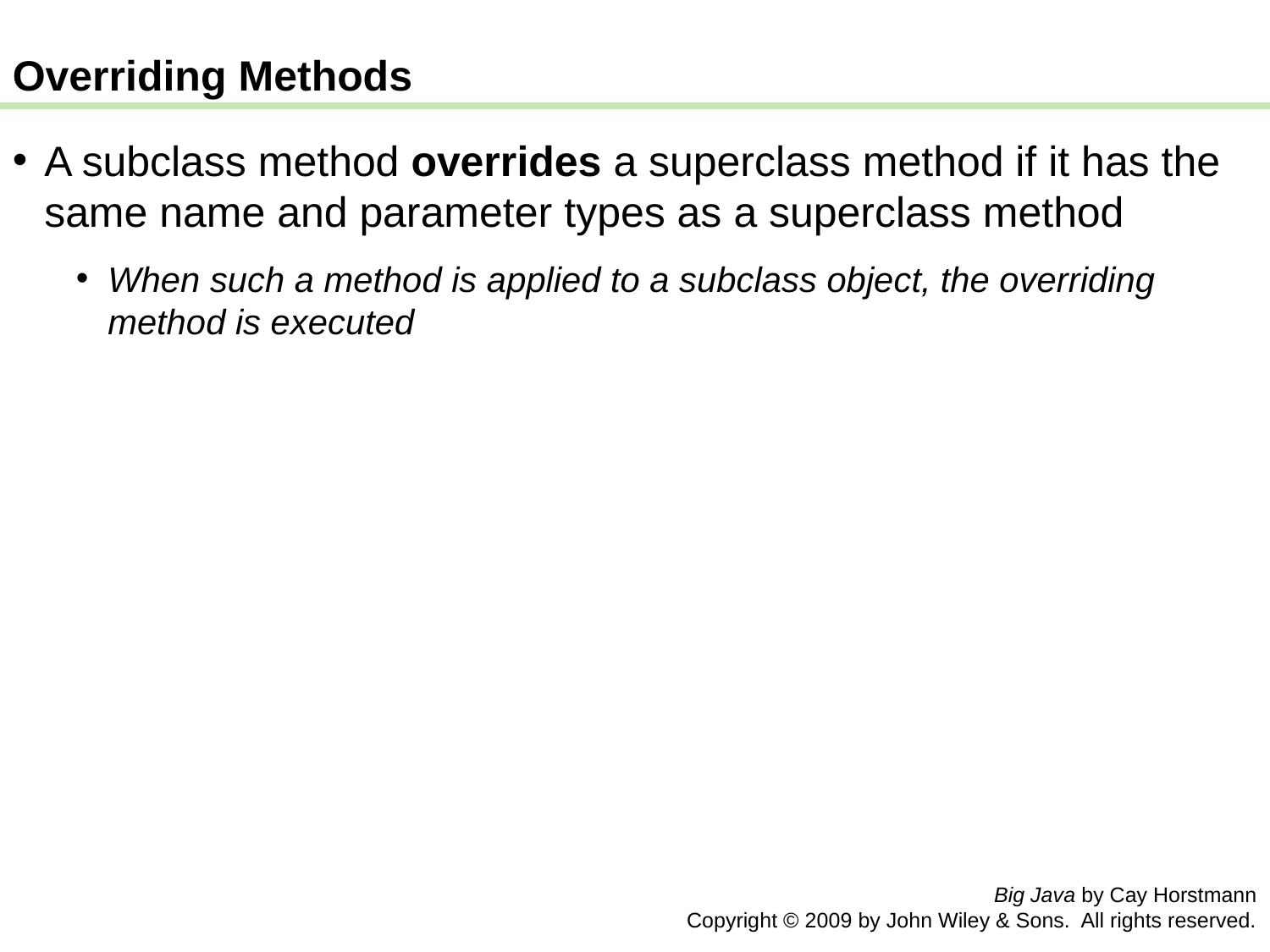

Overriding Methods
A subclass method overrides a superclass method if it has the same name and parameter types as a superclass method
When such a method is applied to a subclass object, the overriding method is executed
Big Java by Cay Horstmann
Copyright © 2009 by John Wiley & Sons.  All rights reserved.